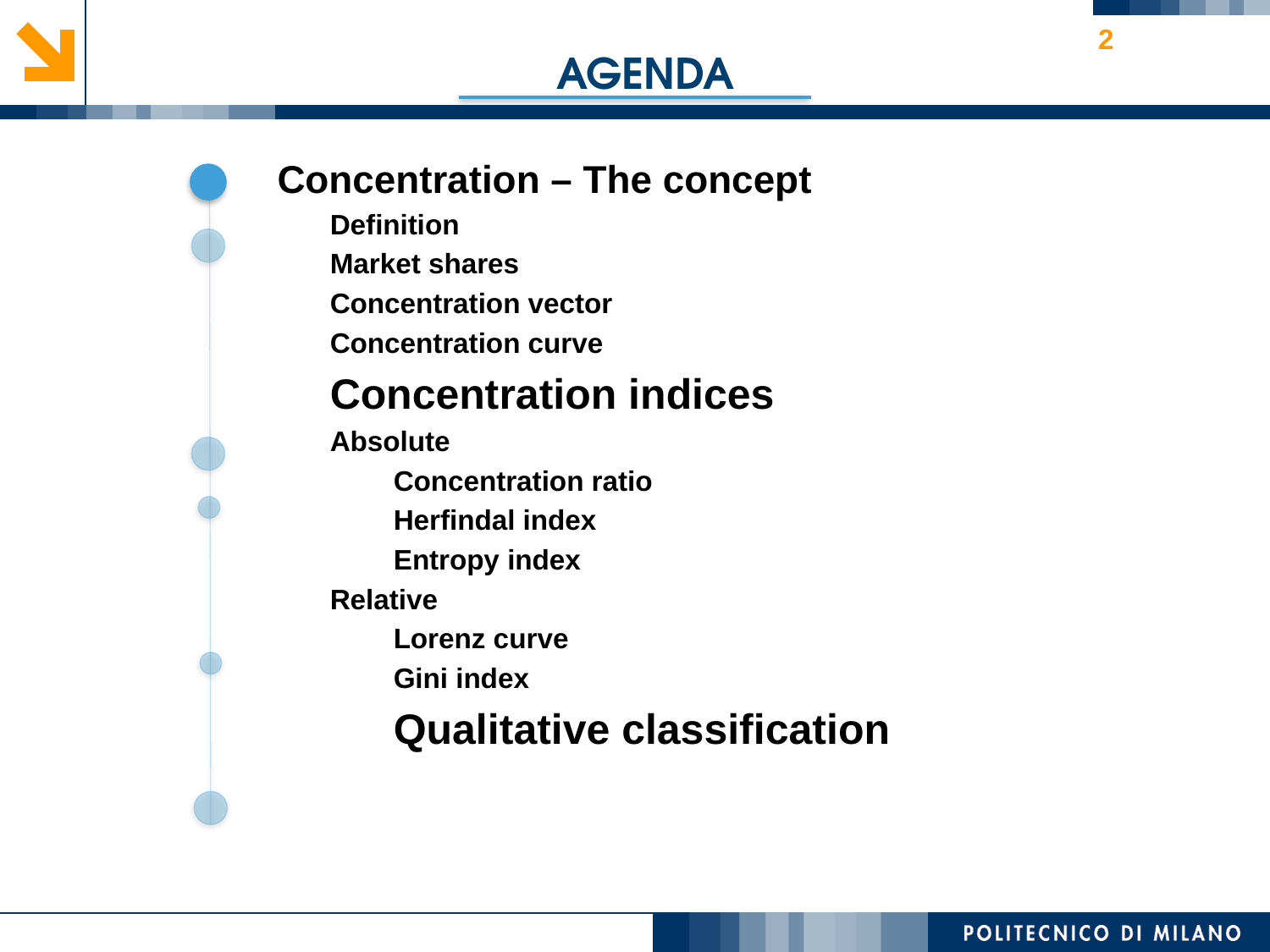

2
# AGENDA
 Concentration – The concept
Definition
Market shares
Concentration vector
Concentration curve
Concentration indices
Absolute
Concentration ratio
Herfindal index
Entropy index
Relative
Lorenz curve
Gini index
Qualitative classification